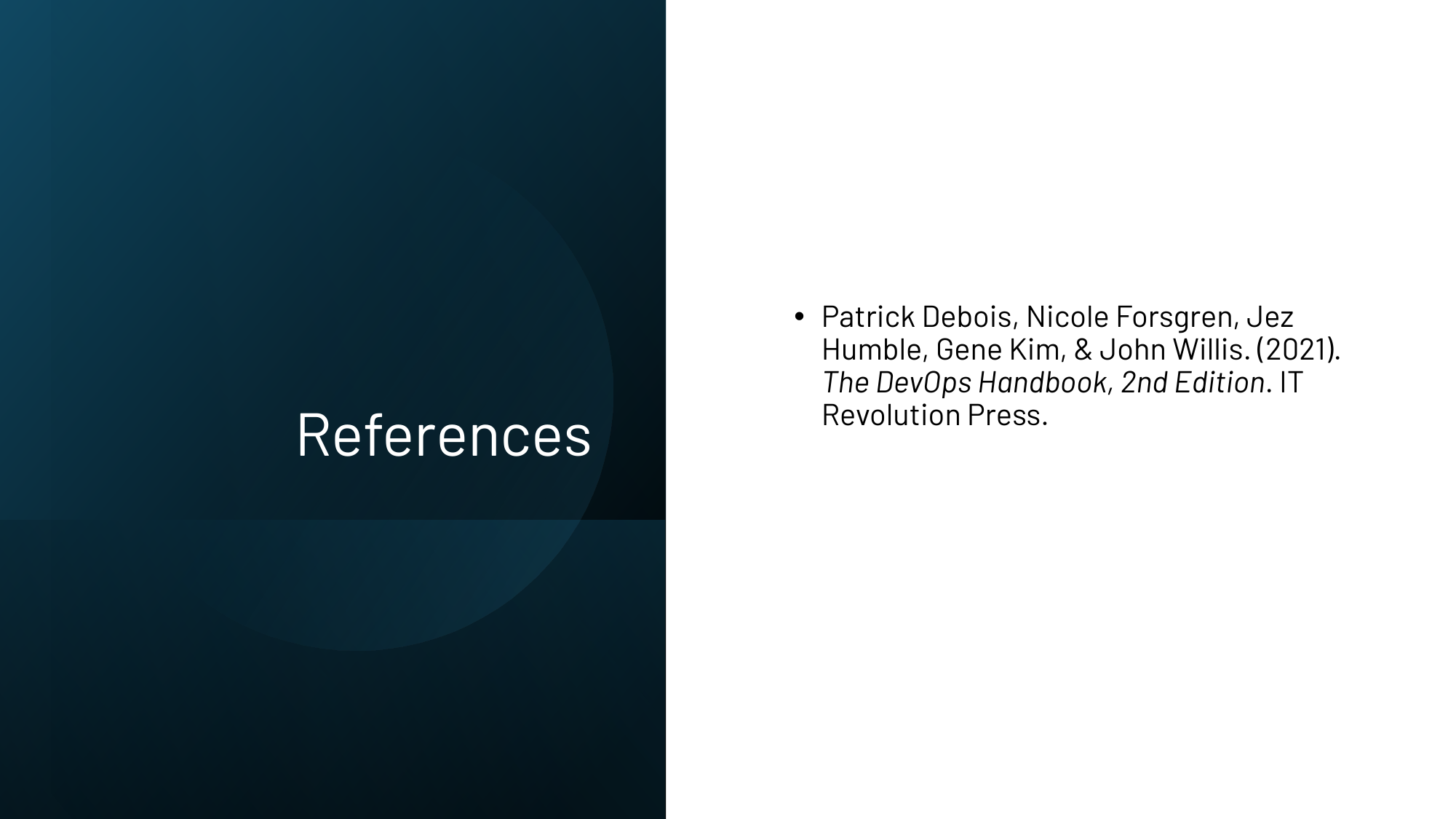

# References

Patrick Debois, Nicole Forsgren, Jez Humble, Gene Kim, & John Willis. (2021). The DevOps Handbook, 2nd Edition. IT Revolution Press.